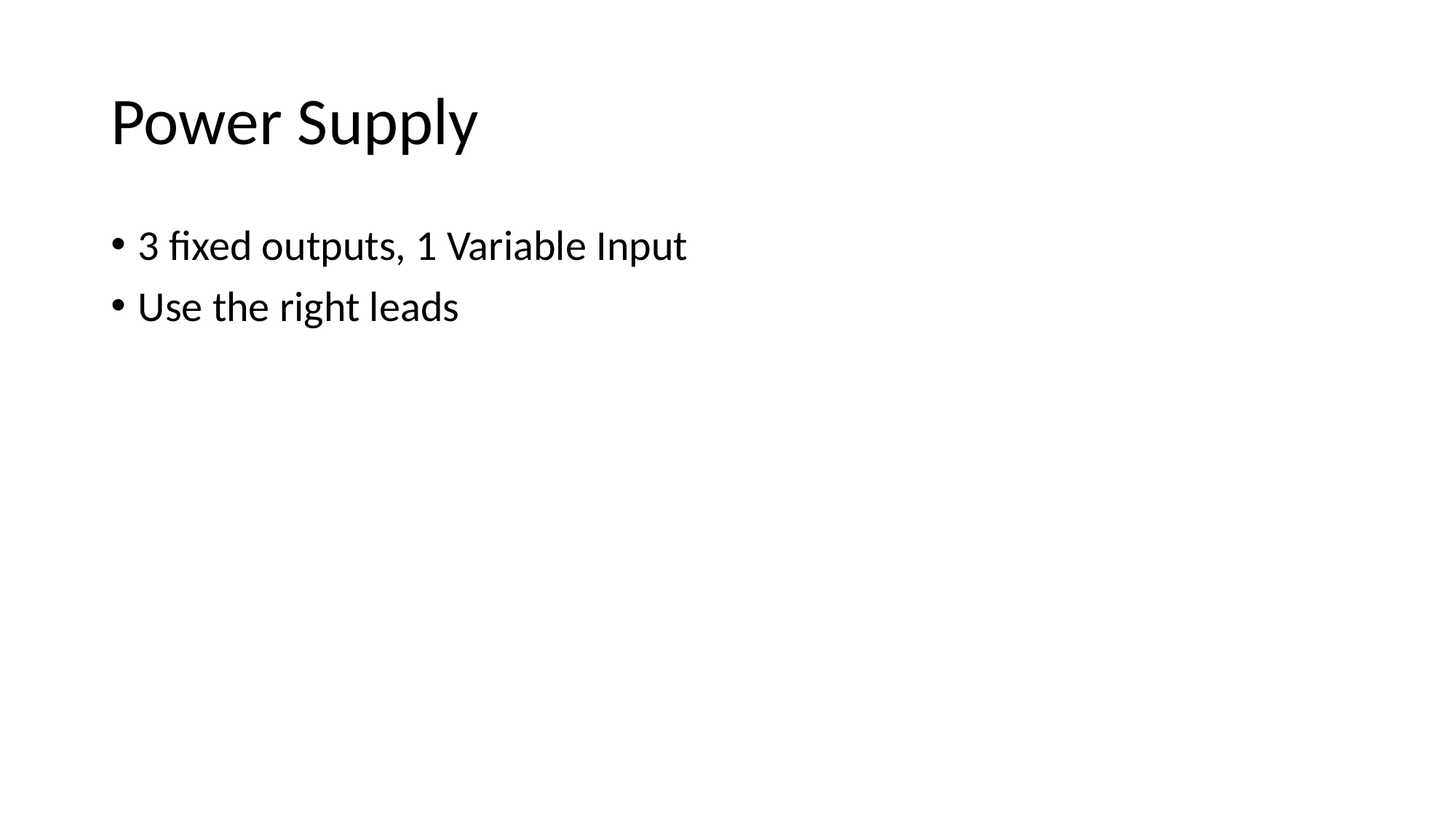

# Power Supply
3 fixed outputs, 1 Variable Input
Use the right leads